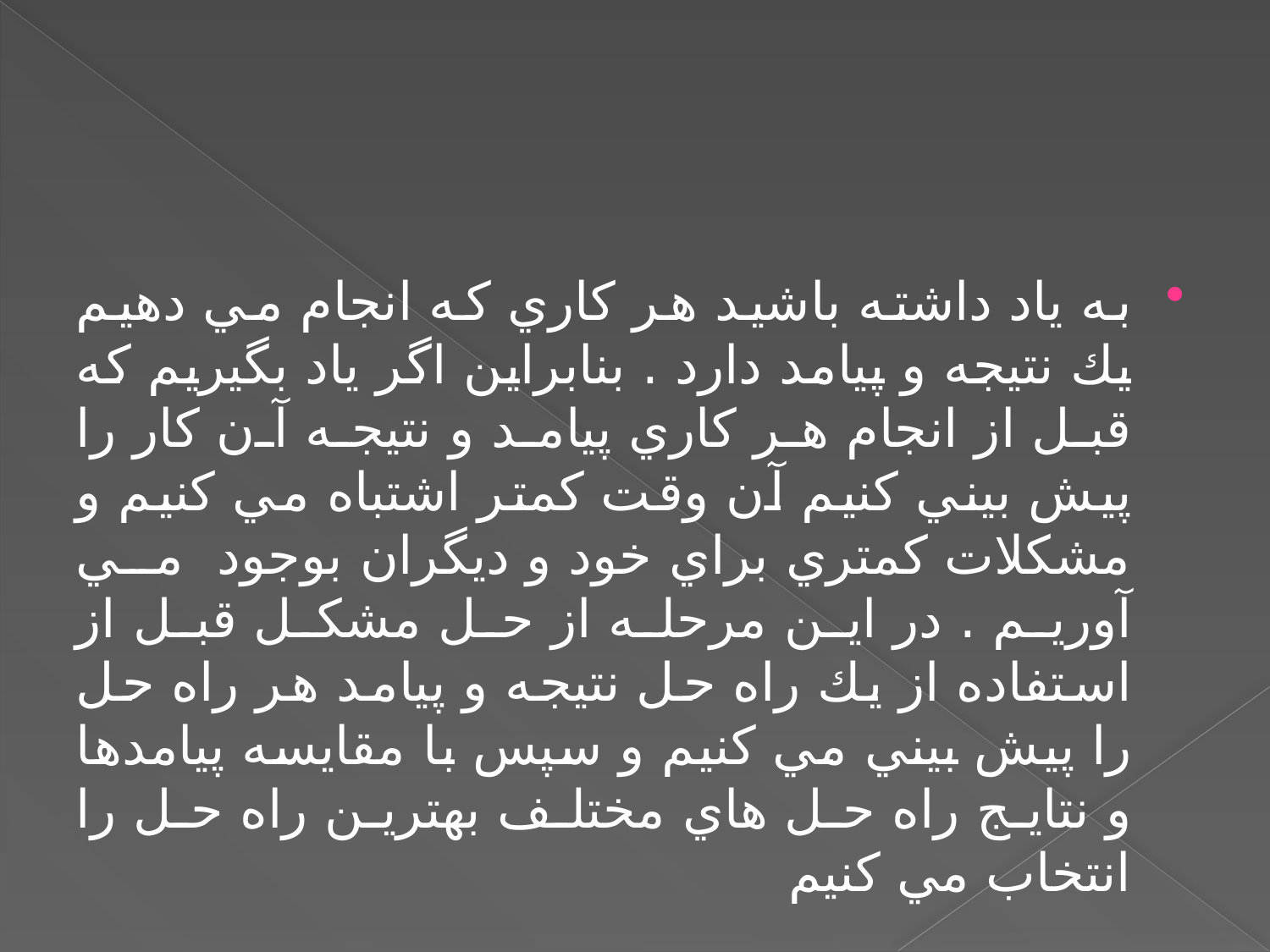

به ياد داشته باشيد هر كاري كه انجام مي دهيم يك نتيجه و پيامد دارد . بنابراين اگر ياد بگيريم كه قبل از انجام هر كاري پيامد و نتيجه آن كار را پيش بيني كنيم آن وقت كمتر اشتباه مي كنيم و مشكلات كمتري براي خود و ديگران بوجود  مي آوريم . در اين مرحله از حل مشكل قبل از استفاده از يك راه حل نتيجه و پيامد هر راه حل را پيش بيني مي كنيم و سپس با مقايسه پيامدها و نتايج راه حل هاي مختلف بهترين راه حل را انتخاب مي كنيم